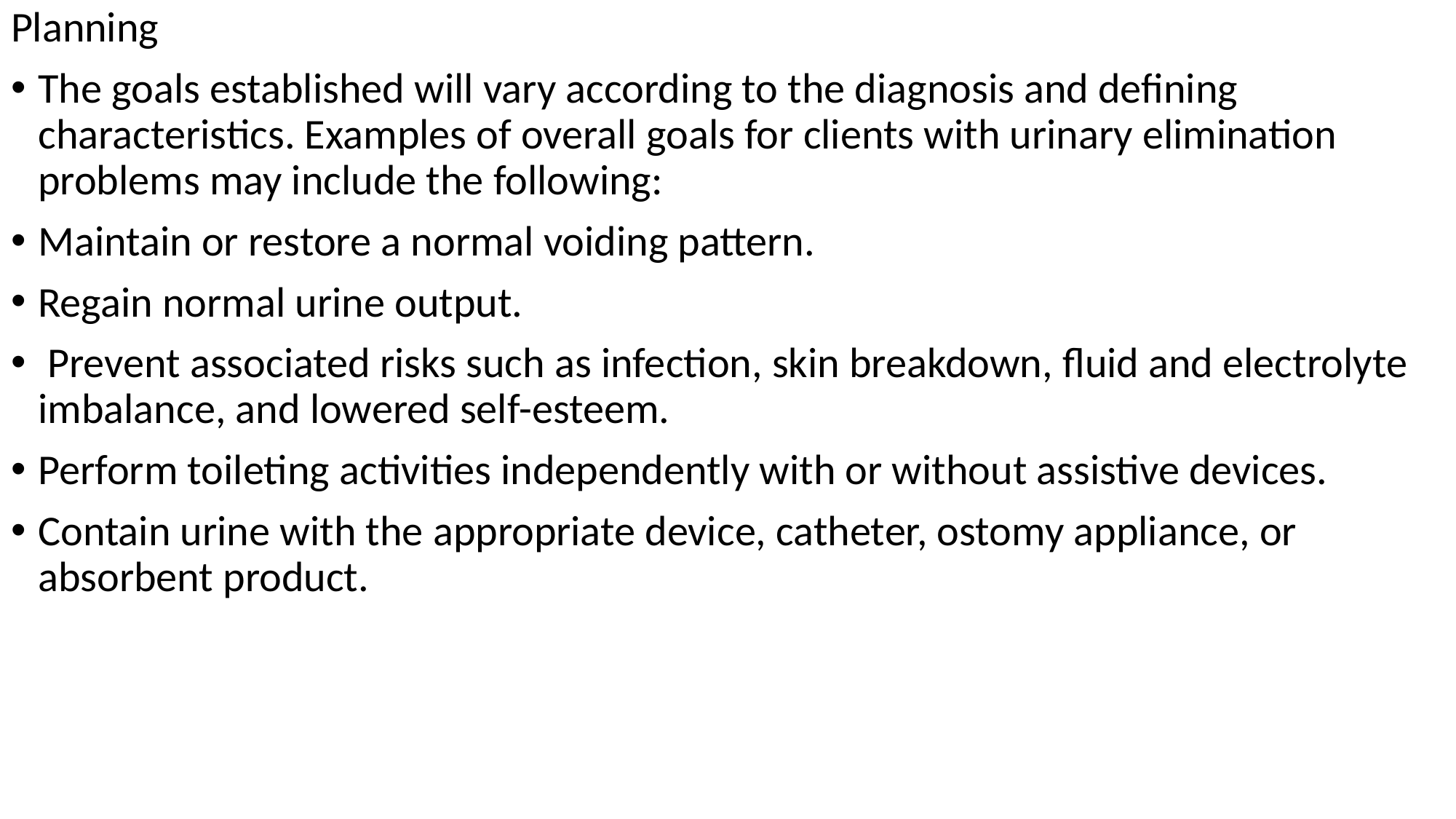

Planning
The goals established will vary according to the diagnosis and defining characteristics. Examples of overall goals for clients with urinary elimination problems may include the following:
Maintain or restore a normal voiding pattern.
Regain normal urine output.
 Prevent associated risks such as infection, skin breakdown, fluid and electrolyte imbalance, and lowered self-esteem.
Perform toileting activities independently with or without assistive devices.
Contain urine with the appropriate device, catheter, ostomy appliance, or absorbent product.